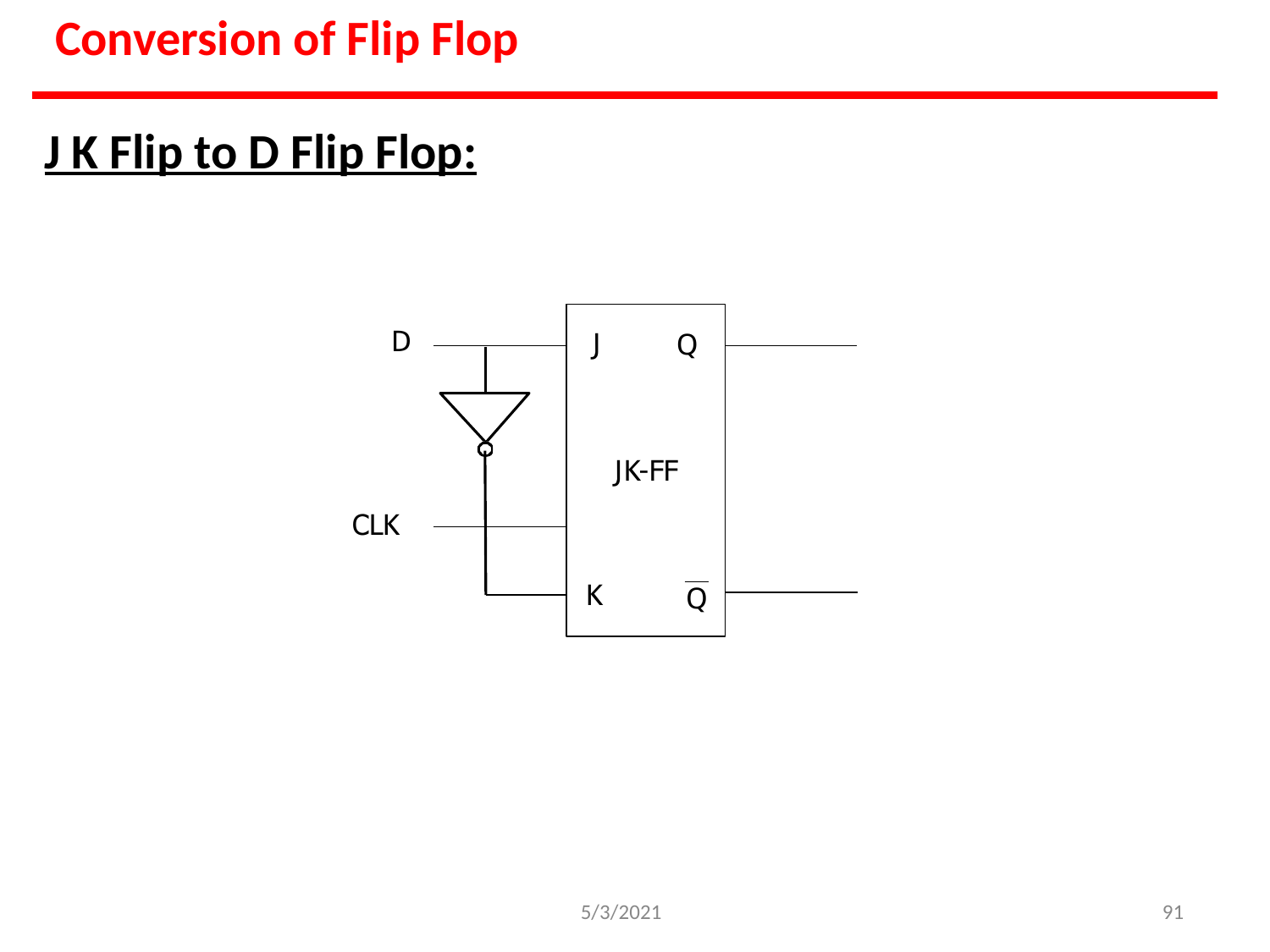

# Conversion of Flip Flop

J K Flip to D Flip Flop:

D
J
Q

JK-FF
CLK

K
Q

5/3/2021
91